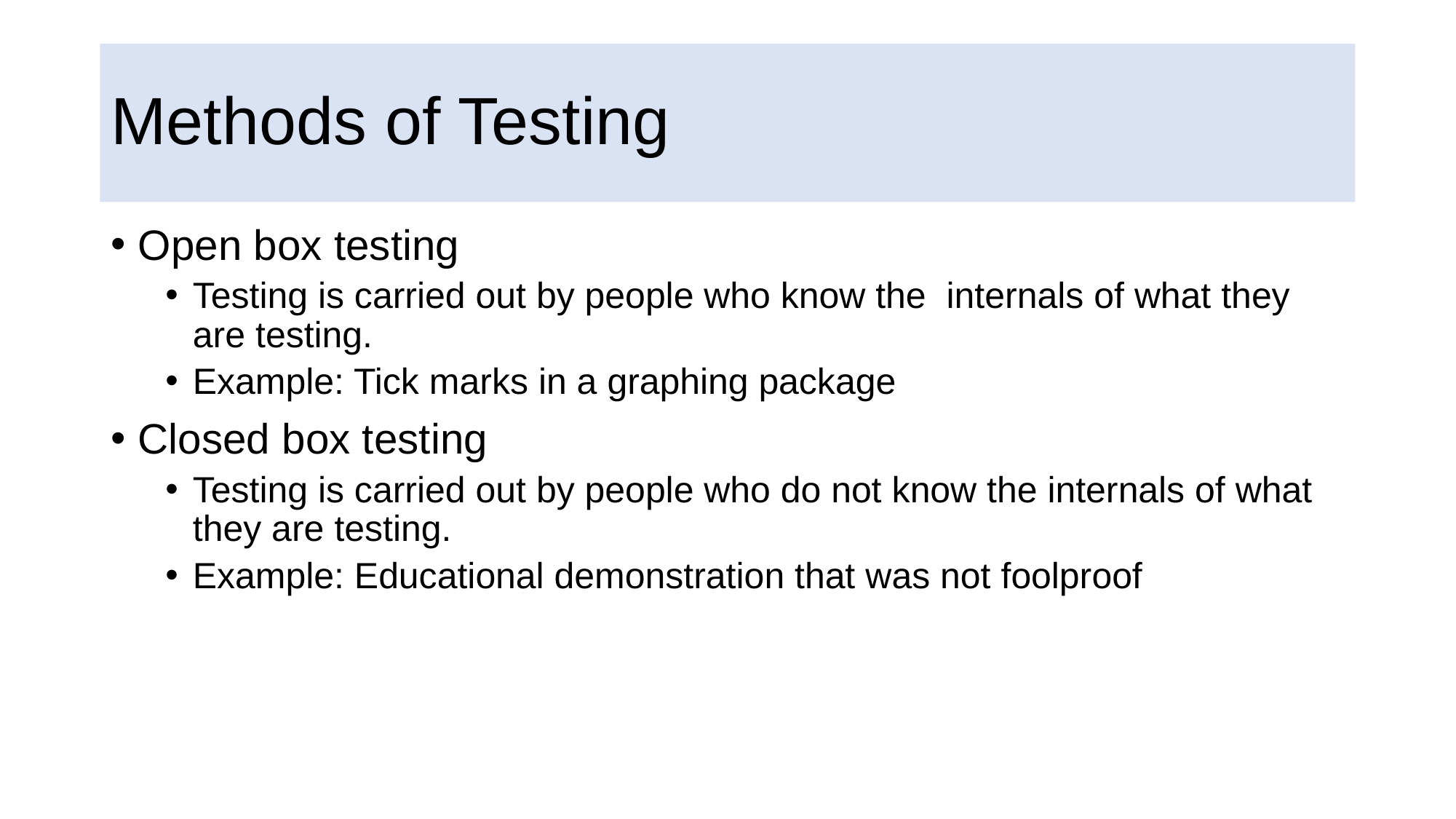

# Methods of Testing
Open box testing
Testing is carried out by people who know the  internals of what they are testing.
Example: Tick marks in a graphing package
Closed box testing
Testing is carried out by people who do not know the internals of what they are testing.
Example: Educational demonstration that was not foolproof